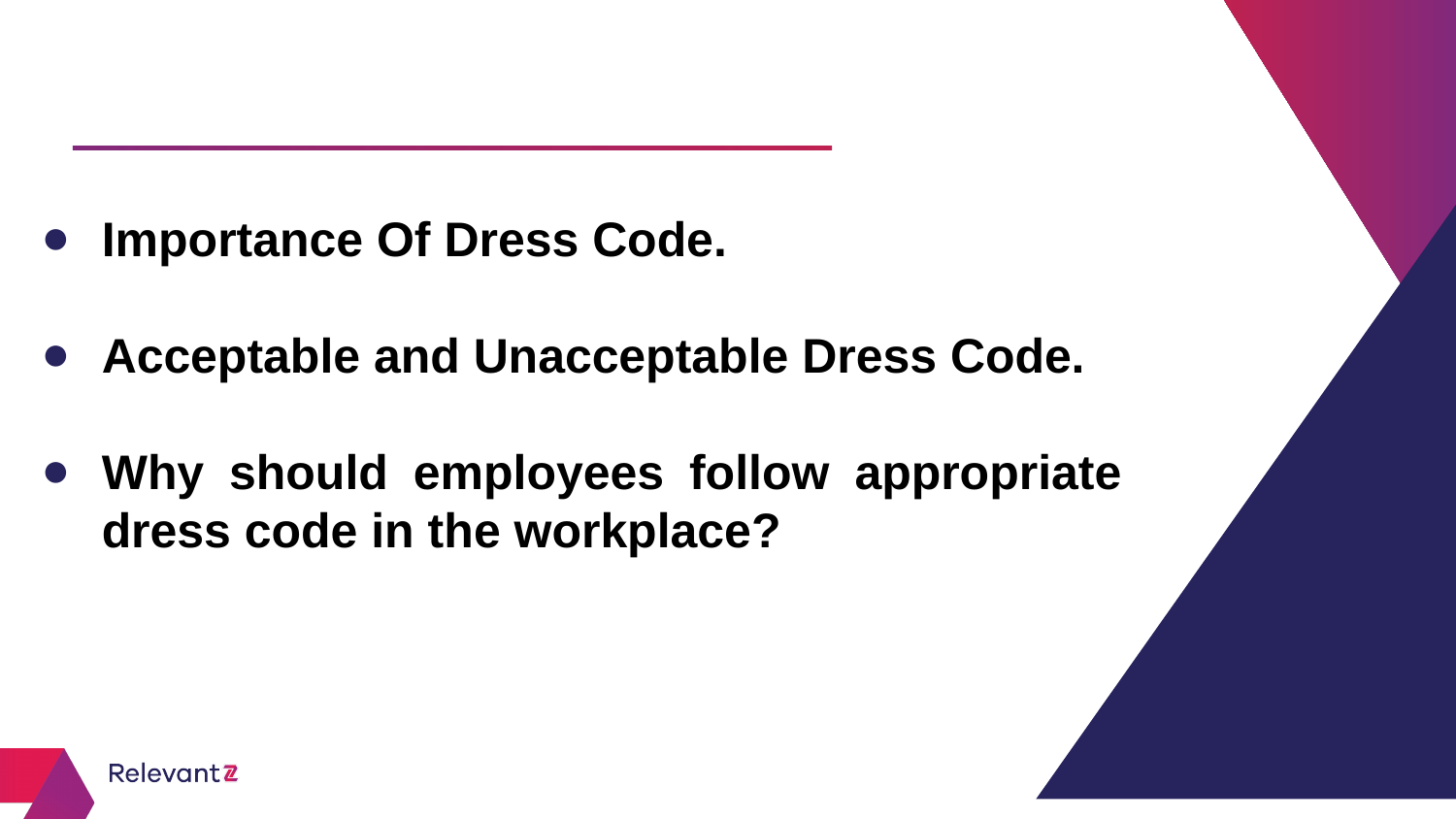

# Importance Of Dress Code.

Acceptable and Unacceptable Dress Code.

Why should employees follow appropriate dress code in the workplace?